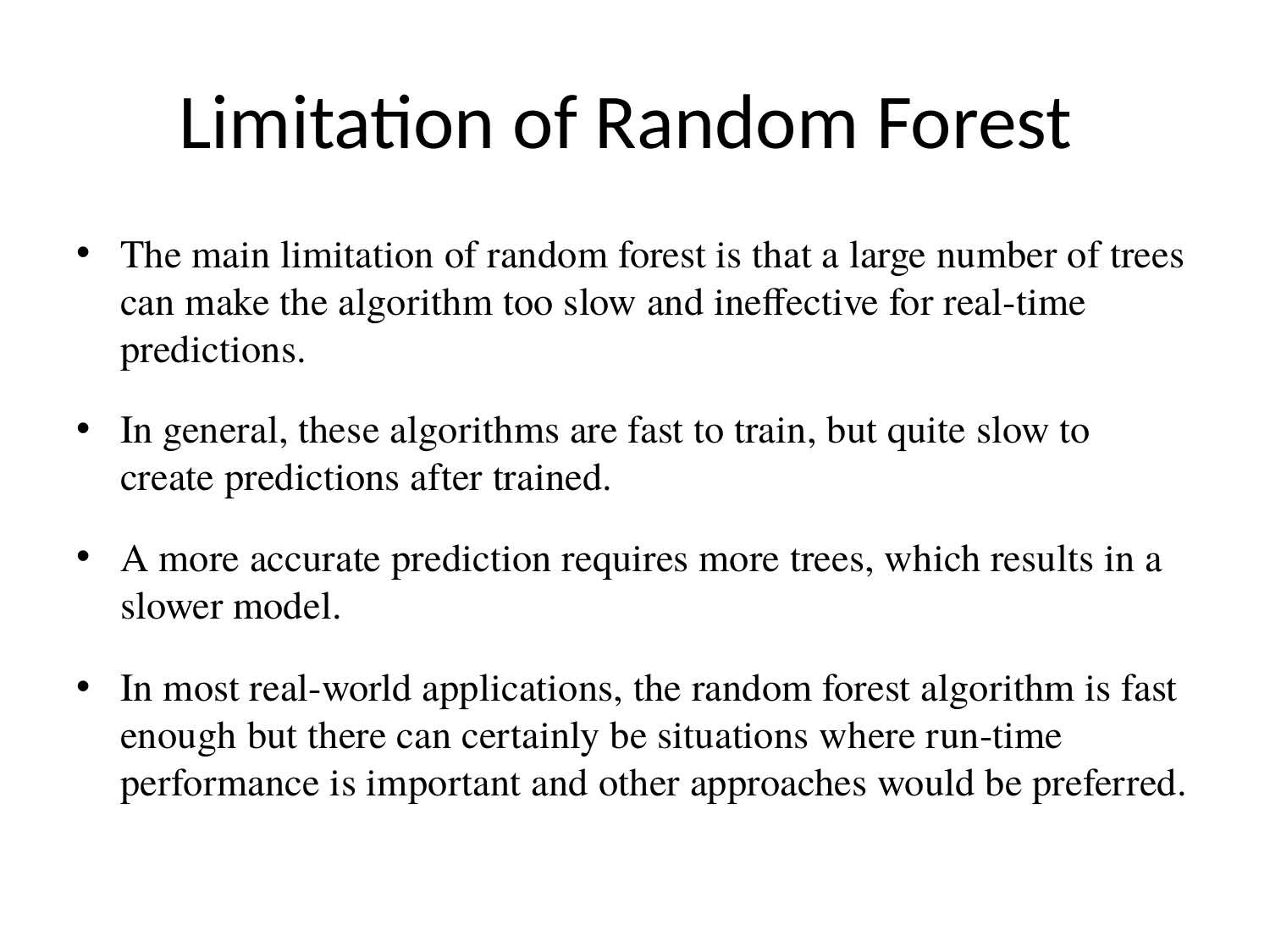

# Limitation of Random Forest
The main limitation of random forest is that a large number of trees can make the algorithm too slow and ineffective for real-time predictions.

In general, these algorithms are fast to train, but quite slow to create predictions after trained.

A more accurate prediction requires more trees, which results in a slower model.

In most real-world applications, the random forest algorithm is fast enough but there can certainly be situations where run-time performance is important and other approaches would be preferred.